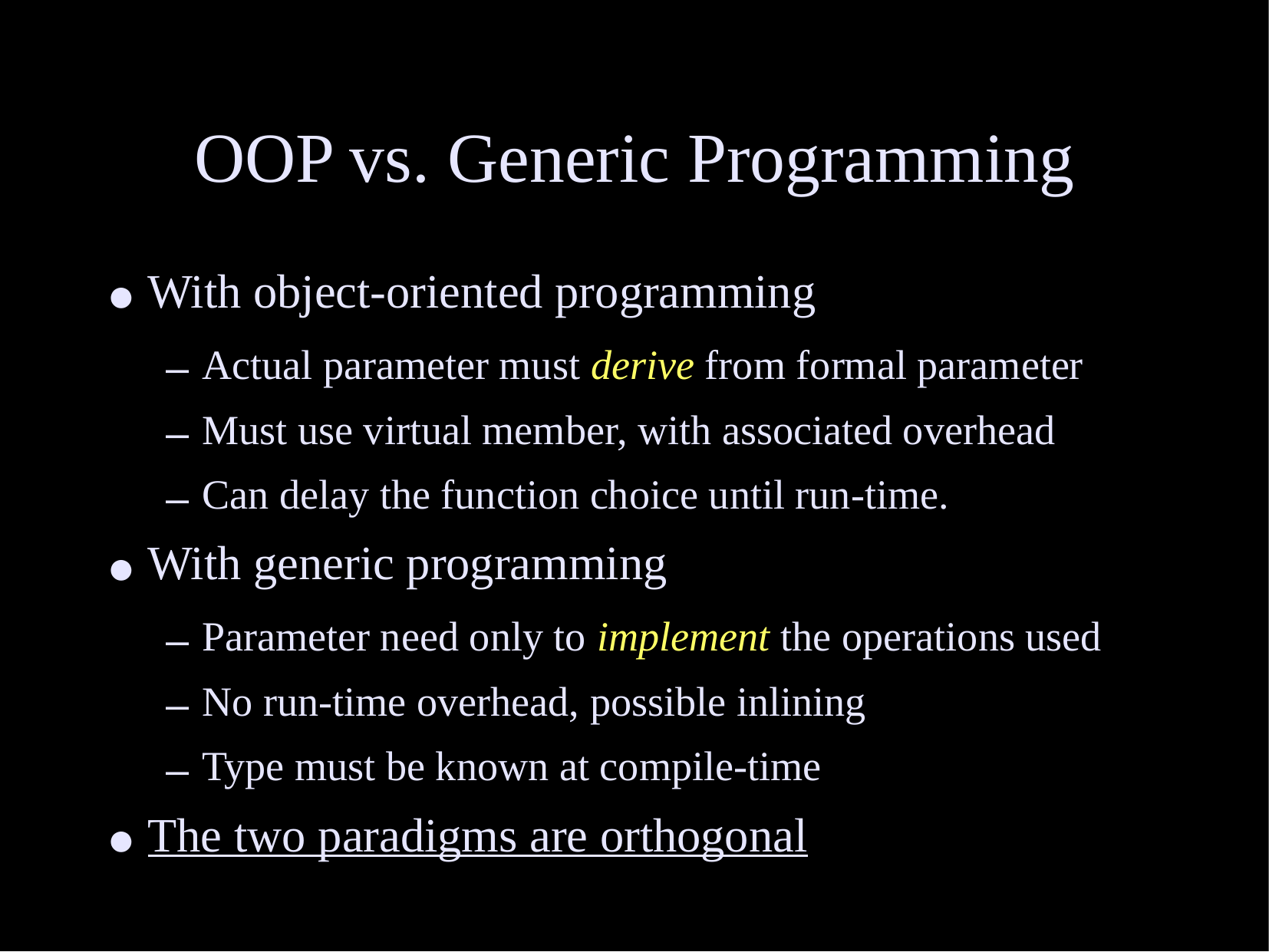

# OOP vs. Generic Programming
With object-oriented programming
Actual parameter must derive from formal parameter
Must use virtual member, with associated overhead
Can delay the function choice until run-time.
With generic programming
Parameter need only to implement the operations used
No run-time overhead, possible inlining
Type must be known at compile-time
The two paradigms are orthogonal